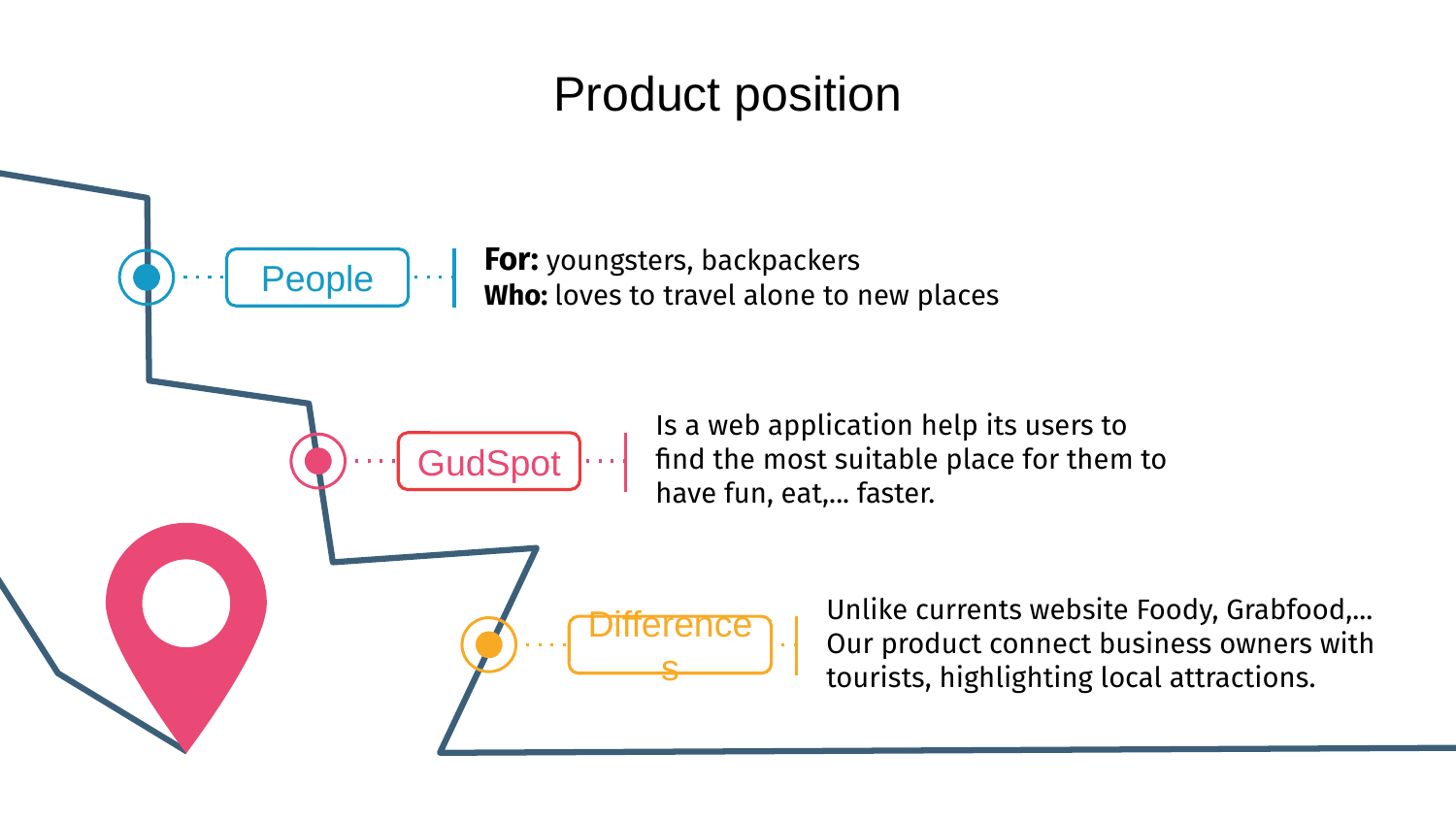

# Product position

For: youngsters, backpackers
Who: loves to travel alone to new places
People

Is a web application help its users to find the most suitable place for them to have fun, eat,... faster.
GudSpot

Unlike currents website Foody, Grabfood,... Our product connect business owners with tourists, highlighting local attractions.
Differences